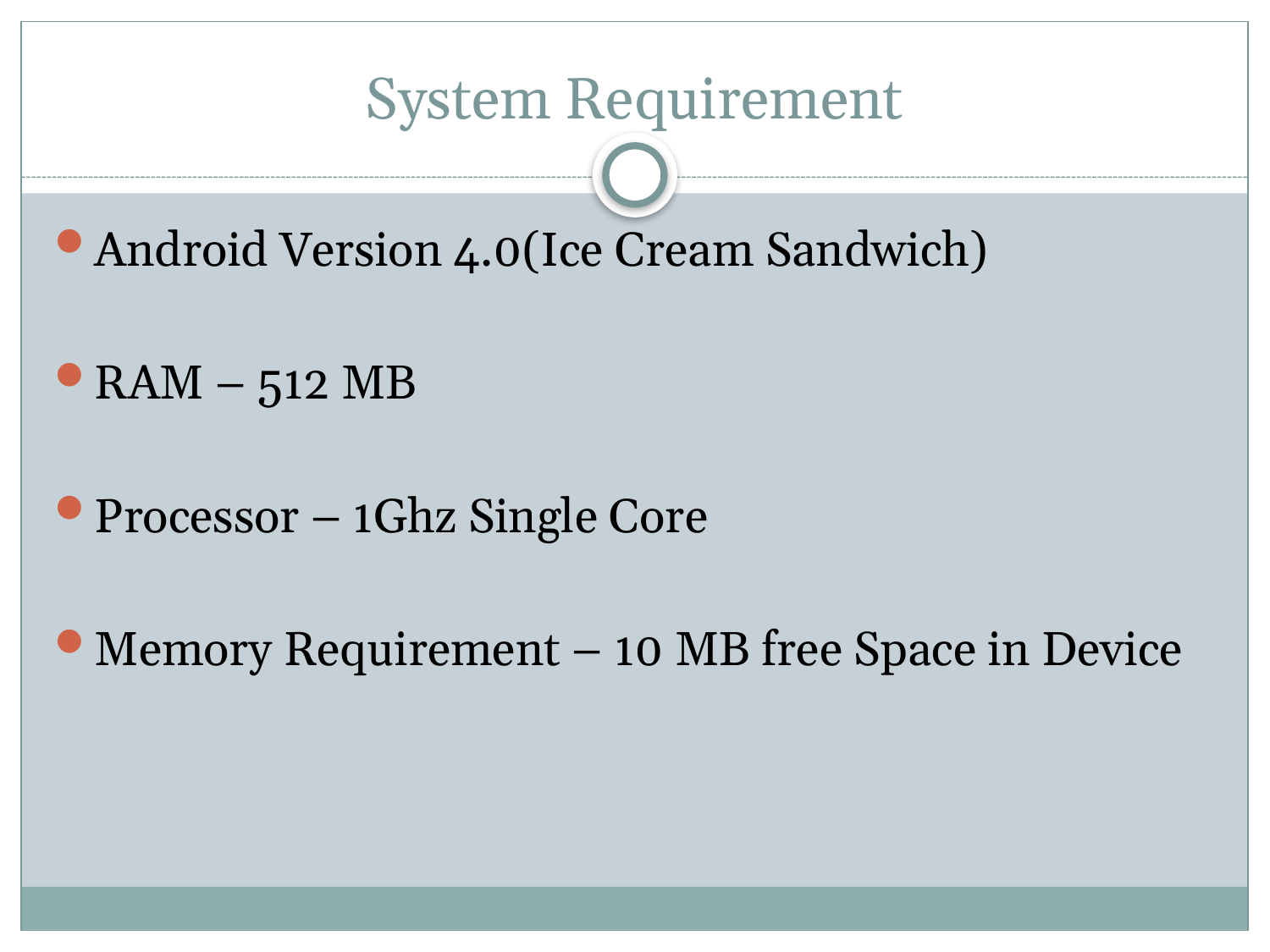

# System Requirement
Android Version 4.0(Ice Cream Sandwich)

RAM – 512 MB

Processor – 1Ghz Single Core

Memory Requirement – 10 MB free Space in Device